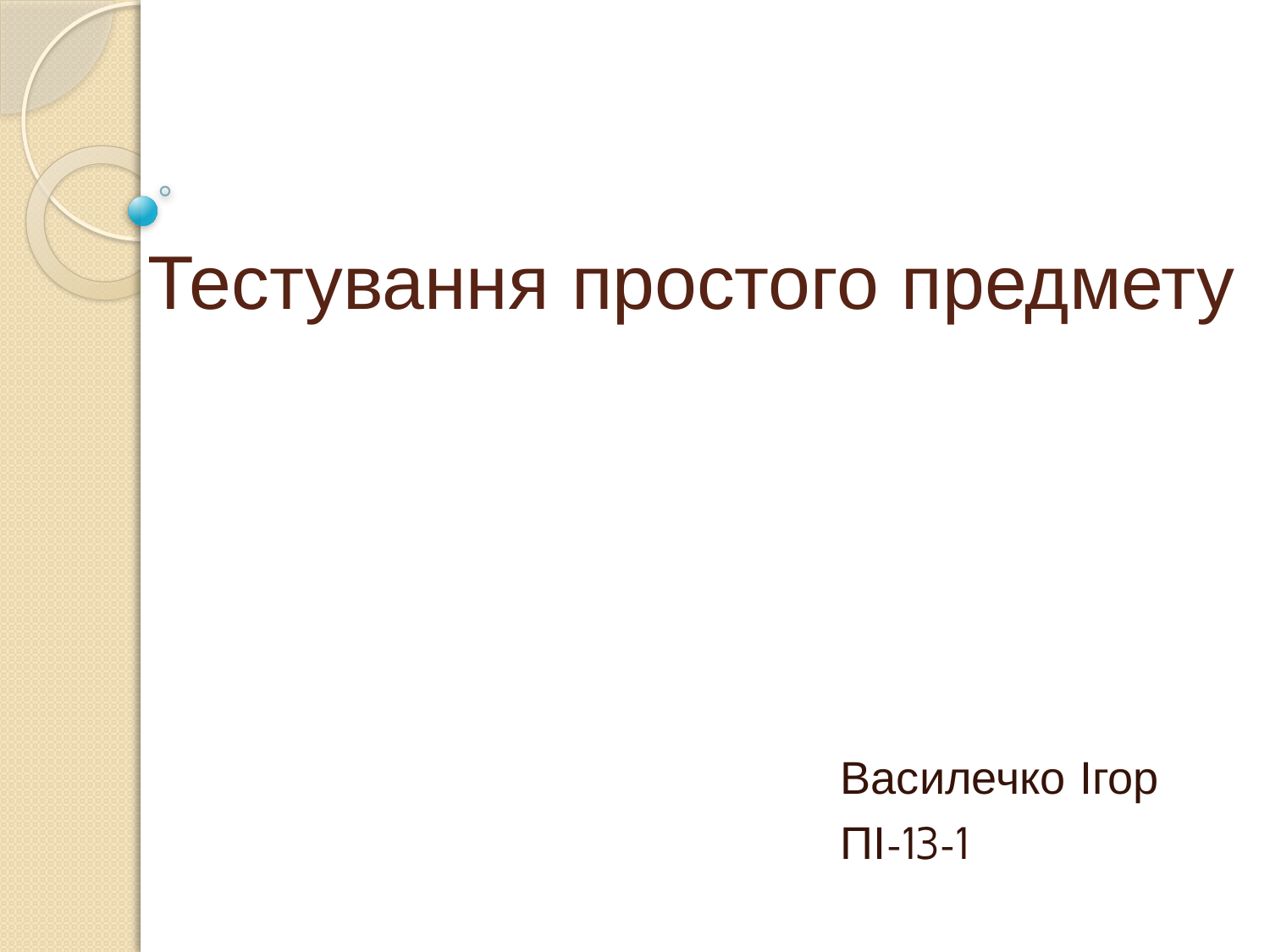

# Тестування простого предмету
Василечко Ігор
ПІ-13-1